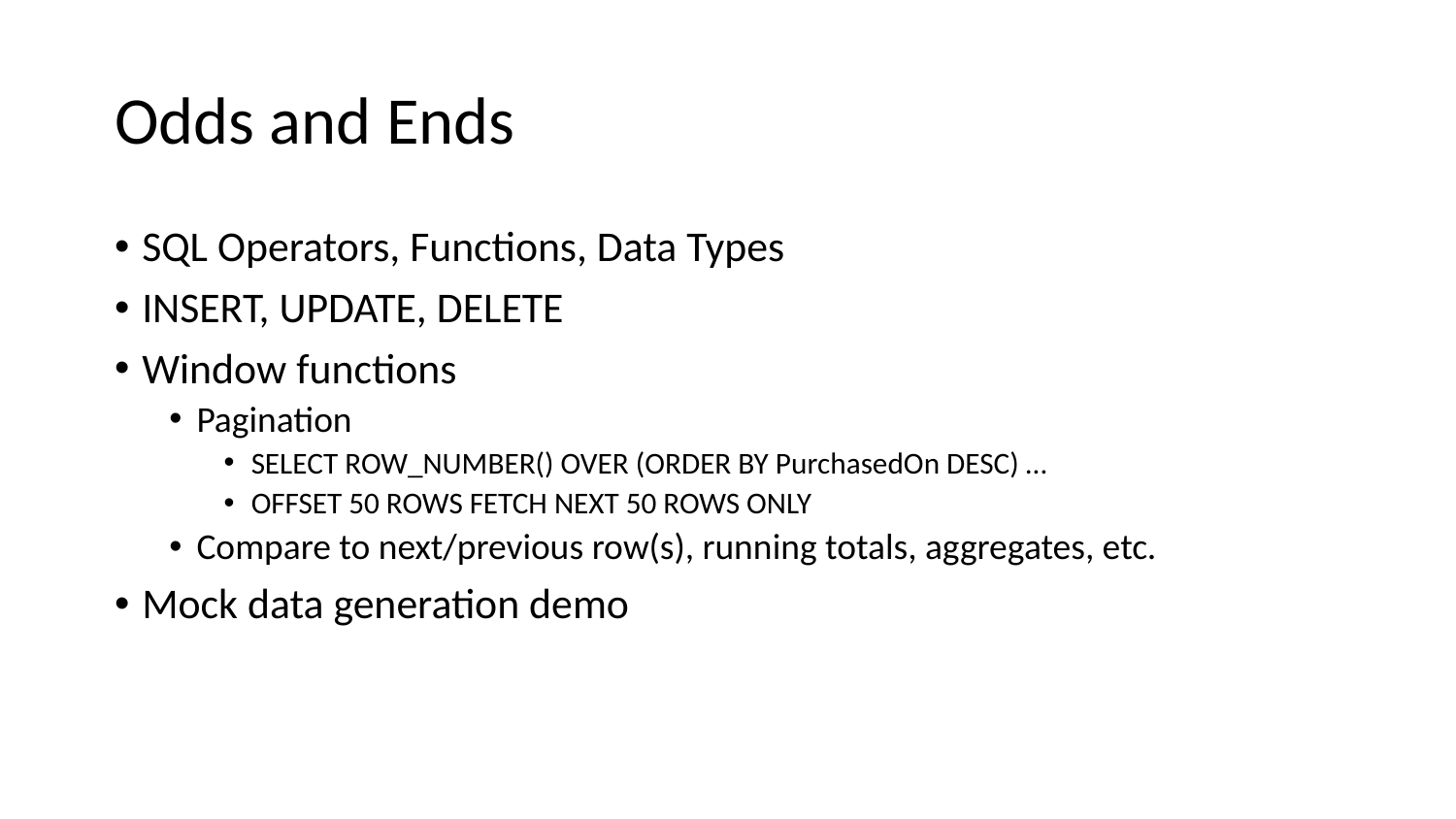

# Odds and Ends
SQL Operators, Functions, Data Types
INSERT, UPDATE, DELETE
Window functions
Pagination
SELECT ROW_NUMBER() OVER (ORDER BY PurchasedOn DESC) …
OFFSET 50 ROWS FETCH NEXT 50 ROWS ONLY
Compare to next/previous row(s), running totals, aggregates, etc.
Mock data generation demo